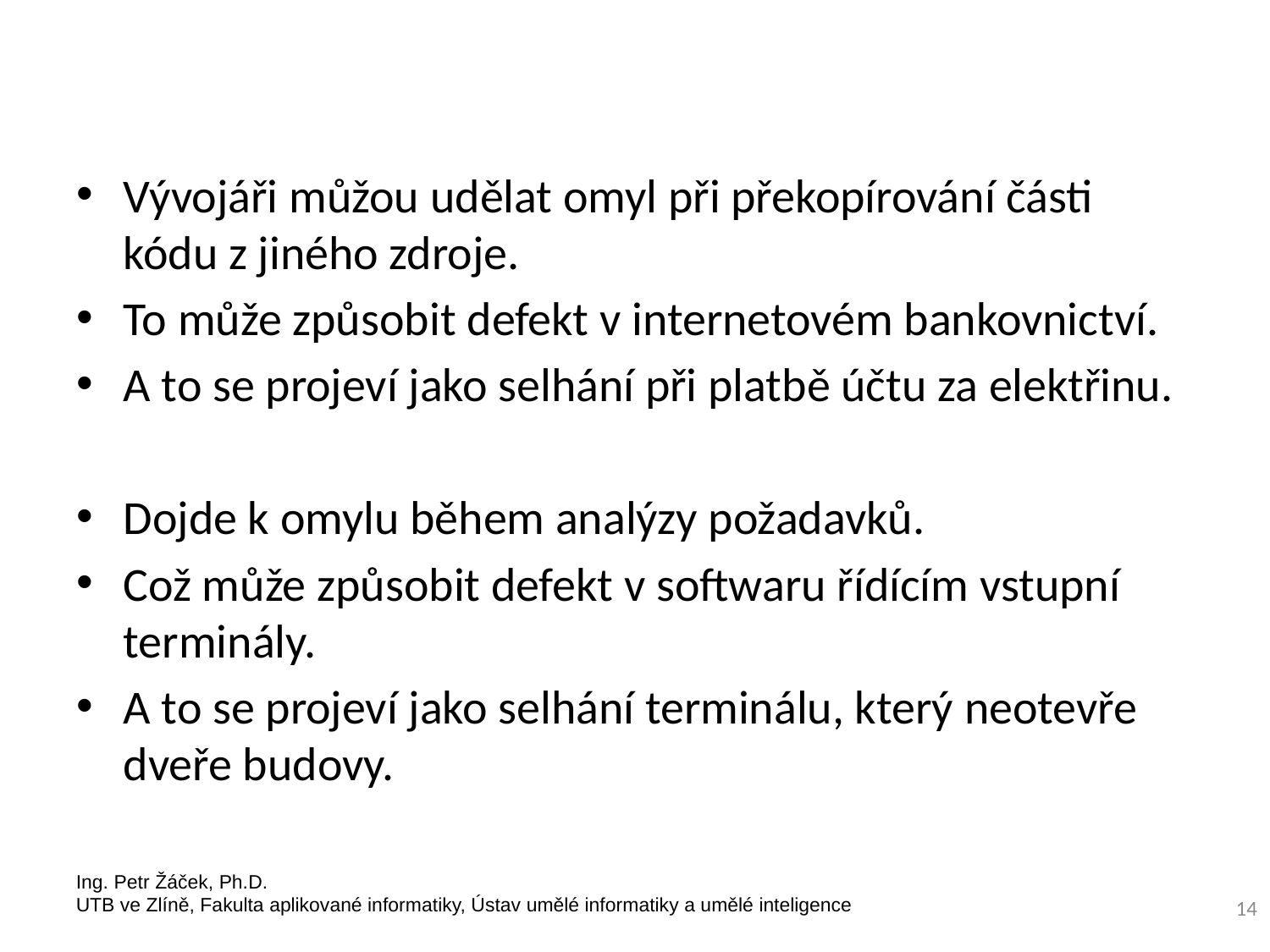

Vývojáři můžou udělat omyl při překopírování části kódu z jiného zdroje.
To může způsobit defekt v internetovém bankovnictví.
A to se projeví jako selhání při platbě účtu za elektřinu.

Dojde k omylu během analýzy požadavků.
Což může způsobit defekt v softwaru řídícím vstupní terminály.
A to se projeví jako selhání terminálu, který neotevře dveře budovy.

Ing. Petr Žáček, Ph.D.
UTB ve Zlíně, Fakulta aplikované informatiky, Ústav umělé informatiky a umělé inteligence
14